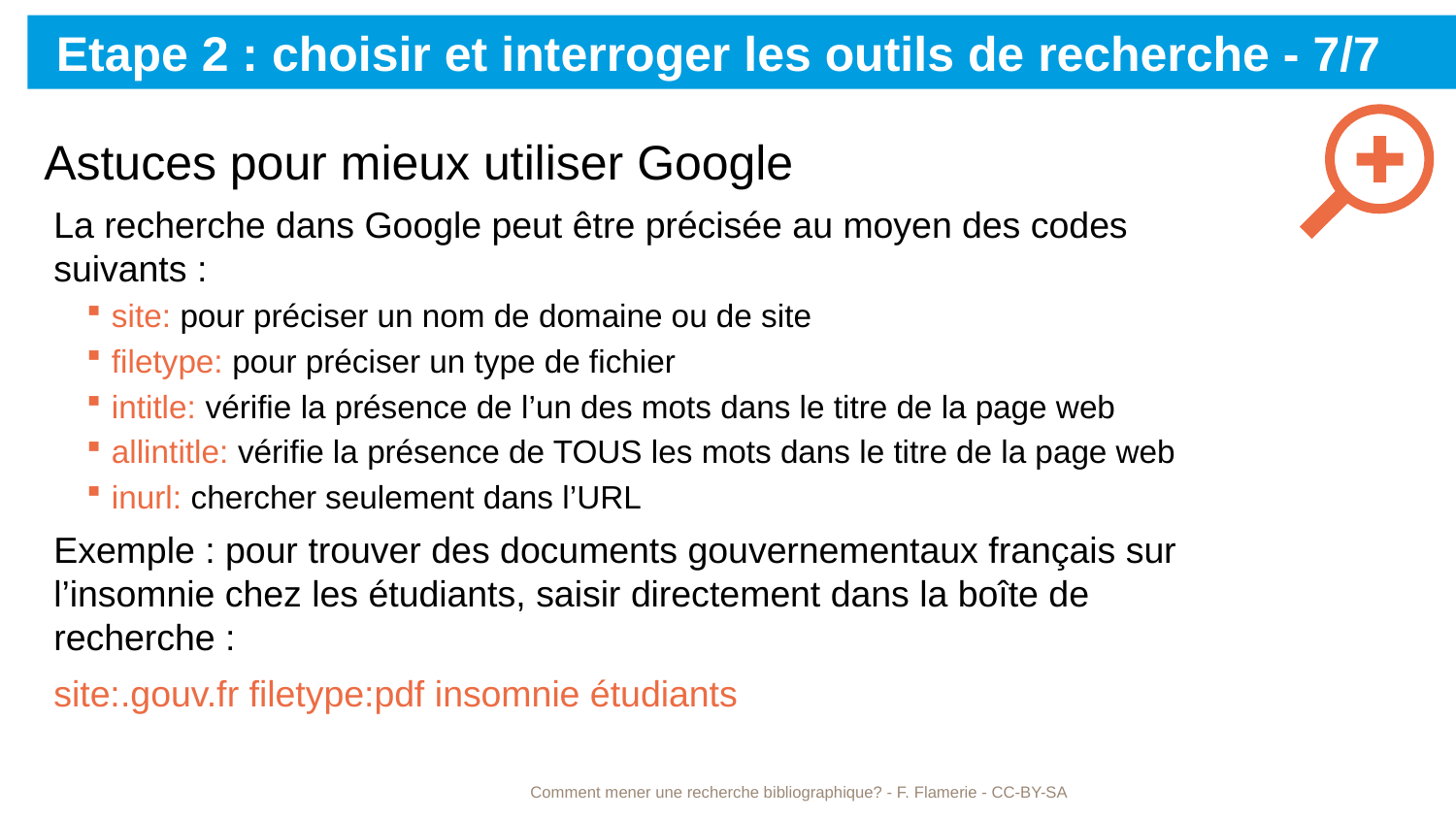

# Etape 2 : choisir et interroger les outils de recherche - 7/7

Astuces pour mieux utiliser Google
La recherche dans Google peut être précisée au moyen des codes suivants :
site: pour préciser un nom de domaine ou de site
filetype: pour préciser un type de fichier
intitle: vérifie la présence de l’un des mots dans le titre de la page web
allintitle: vérifie la présence de TOUS les mots dans le titre de la page web
inurl: chercher seulement dans l’URL
Exemple : pour trouver des documents gouvernementaux français sur l’insomnie chez les étudiants, saisir directement dans la boîte de recherche :
site:.gouv.fr filetype:pdf insomnie étudiants

Comment mener une recherche bibliographique? - F. Flamerie - CC-BY-SA